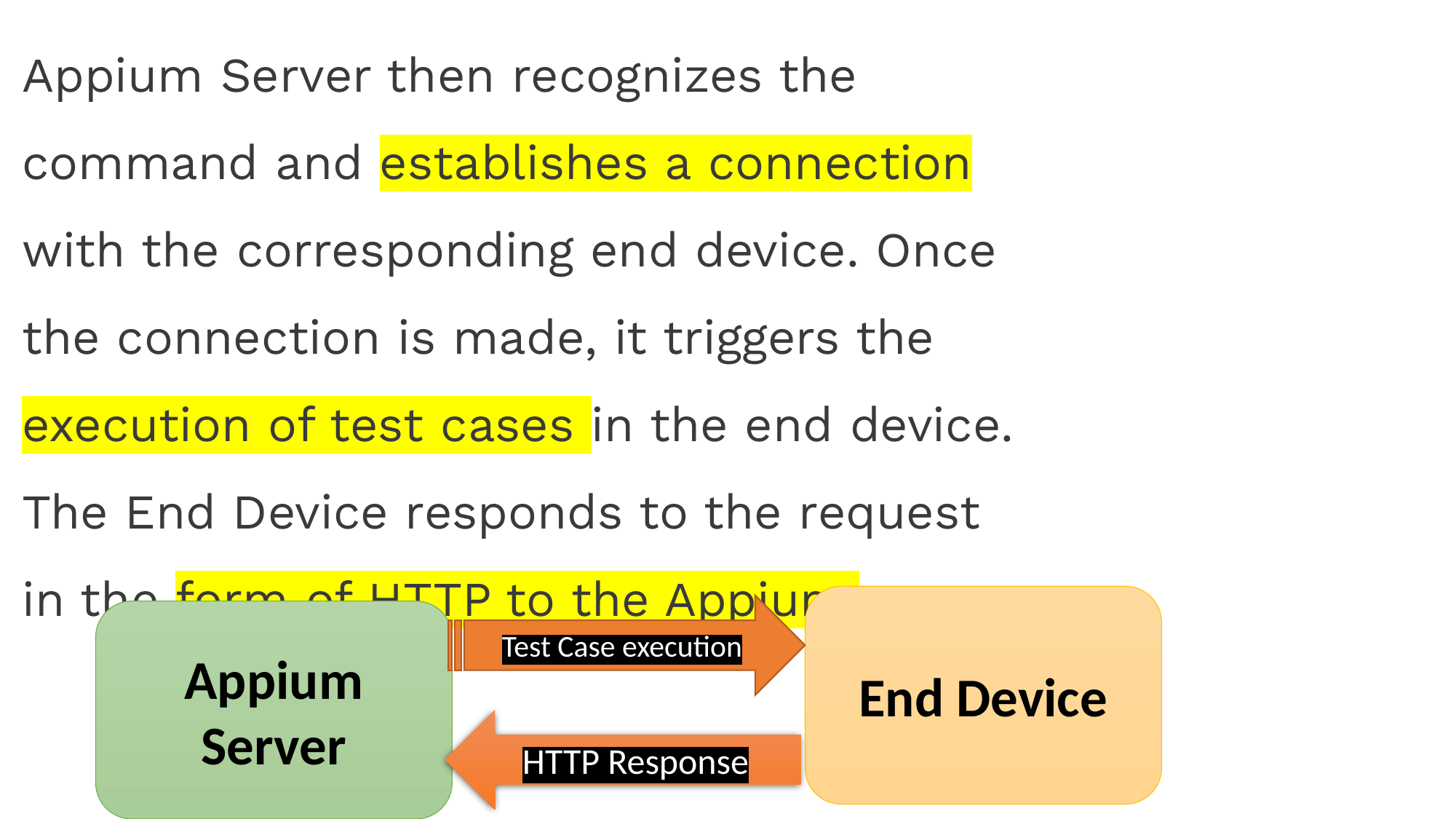

Appium Server then recognizes the command and establishes a connection with the corresponding end device. Once the connection is made, it triggers the execution of test cases in the end device. The End Device responds to the request in the form of HTTP to the Appium.
End Device
Test Case execution
Appium Server
HTTP Response